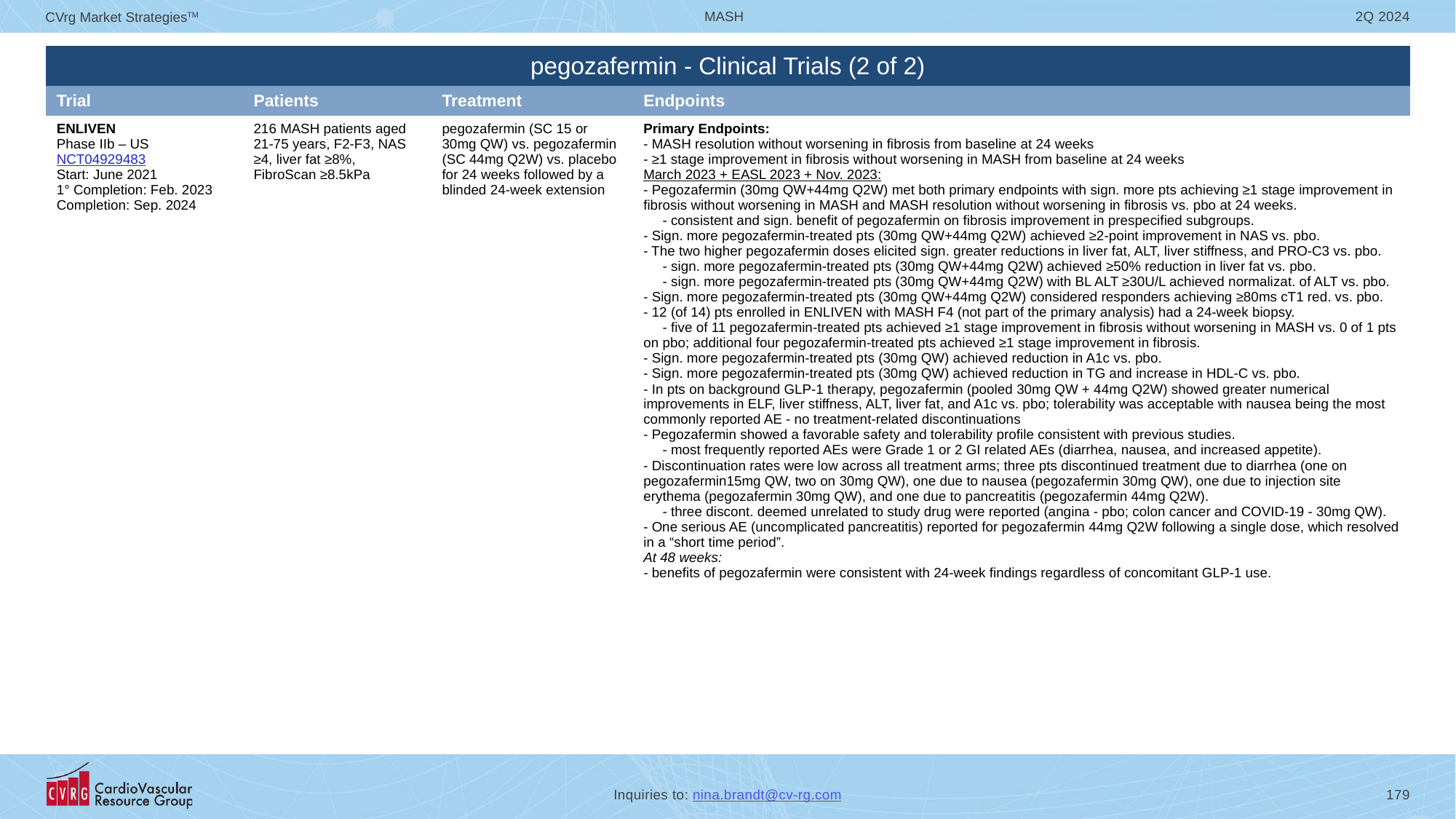

| pegozafermin - Clinical Trials (2 of 2) |  |  |  |
| --- | --- | --- | --- |
| Trial | Patients | Treatment | Endpoints |
| ENLIVEN Phase IIb – US NCT04929483 Start: June 2021 1° Completion: Feb. 2023 Completion: Sep. 2024 | 216 MASH patients aged 21-75 years, F2-F3, NAS ≥4, liver fat ≥8%, FibroScan ≥8.5kPa | pegozafermin (SC 15 or 30mg QW) vs. pegozafermin (SC 44mg Q2W) vs. placebo for 24 weeks followed by a blinded 24-week extension | Primary Endpoints: - MASH resolution without worsening in fibrosis from baseline at 24 weeks - ≥1 stage improvement in fibrosis without worsening in MASH from baseline at 24 weeks March 2023 + EASL 2023 + Nov. 2023: - Pegozafermin (30mg QW+44mg Q2W) met both primary endpoints with sign. more pts achieving ≥1 stage improvement in fibrosis without worsening in MASH and MASH resolution without worsening in fibrosis vs. pbo at 24 weeks. - consistent and sign. benefit of pegozafermin on fibrosis improvement in prespecified subgroups. - Sign. more pegozafermin-treated pts (30mg QW+44mg Q2W) achieved ≥2-point improvement in NAS vs. pbo. - The two higher pegozafermin doses elicited sign. greater reductions in liver fat, ALT, liver stiffness, and PRO-C3 vs. pbo. - sign. more pegozafermin-treated pts (30mg QW+44mg Q2W) achieved ≥50% reduction in liver fat vs. pbo. - sign. more pegozafermin-treated pts (30mg QW+44mg Q2W) with BL ALT ≥30U/L achieved normalizat. of ALT vs. pbo. - Sign. more pegozafermin-treated pts (30mg QW+44mg Q2W) considered responders achieving ≥80ms cT1 red. vs. pbo. - 12 (of 14) pts enrolled in ENLIVEN with MASH F4 (not part of the primary analysis) had a 24-week biopsy. - five of 11 pegozafermin-treated pts achieved ≥1 stage improvement in fibrosis without worsening in MASH vs. 0 of 1 pts on pbo; additional four pegozafermin-treated pts achieved ≥1 stage improvement in fibrosis. - Sign. more pegozafermin-treated pts (30mg QW) achieved reduction in A1c vs. pbo. - Sign. more pegozafermin-treated pts (30mg QW) achieved reduction in TG and increase in HDL-C vs. pbo. - In pts on background GLP-1 therapy, pegozafermin (pooled 30mg QW + 44mg Q2W) showed greater numerical improvements in ELF, liver stiffness, ALT, liver fat, and A1c vs. pbo; tolerability was acceptable with nausea being the most commonly reported AE - no treatment-related discontinuations - Pegozafermin showed a favorable safety and tolerability profile consistent with previous studies. - most frequently reported AEs were Grade 1 or 2 GI related AEs (diarrhea, nausea, and increased appetite). - Discontinuation rates were low across all treatment arms; three pts discontinued treatment due to diarrhea (one on pegozafermin15mg QW, two on 30mg QW), one due to nausea (pegozafermin 30mg QW), one due to injection site erythema (pegozafermin 30mg QW), and one due to pancreatitis (pegozafermin 44mg Q2W). - three discont. deemed unrelated to study drug were reported (angina - pbo; colon cancer and COVID-19 - 30mg QW). - One serious AE (uncomplicated pancreatitis) reported for pegozafermin 44mg Q2W following a single dose, which resolved in a “short time period”. At 48 weeks: - benefits of pegozafermin were consistent with 24-week findings regardless of concomitant GLP-1 use. |